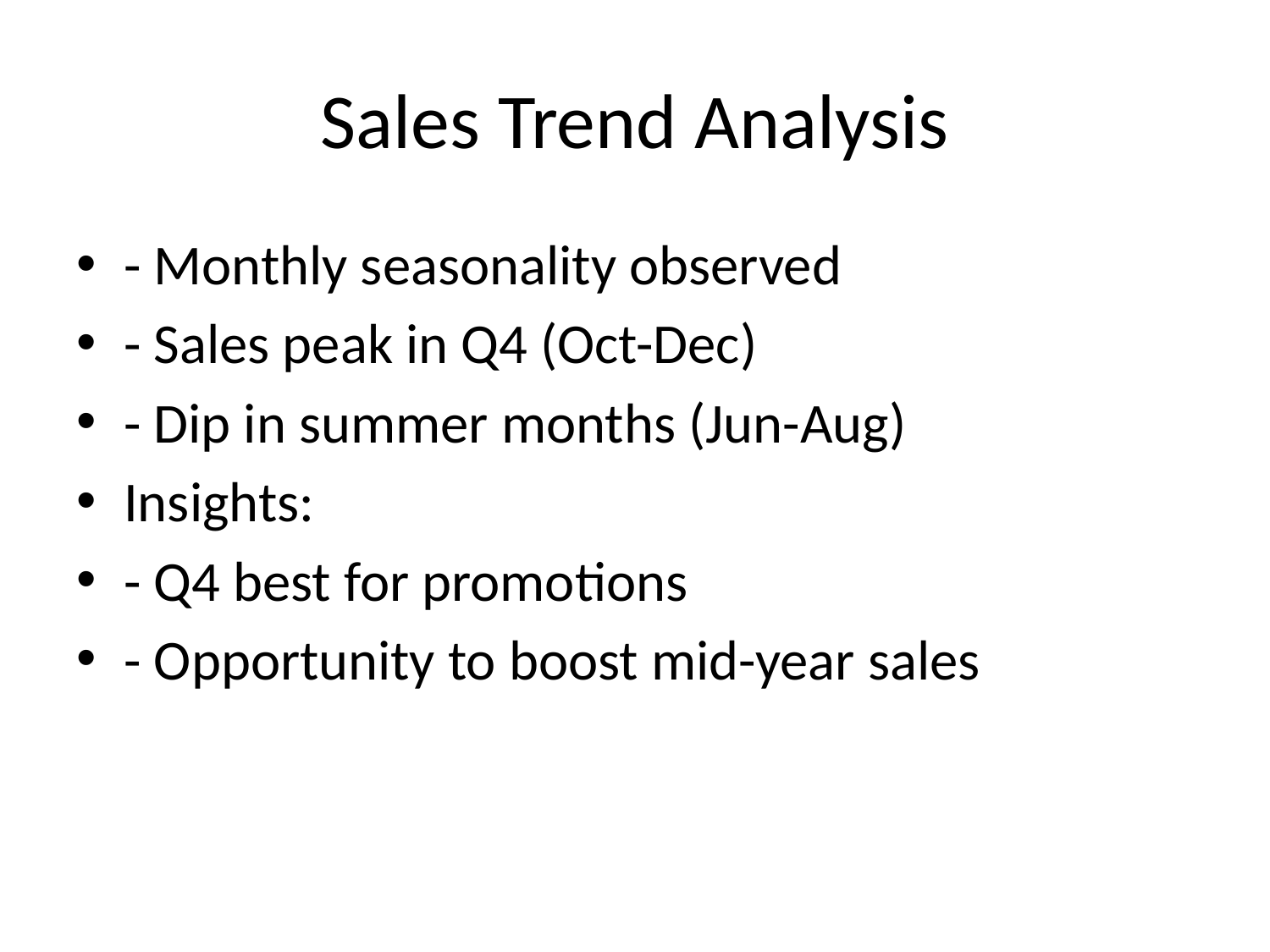

# Sales Trend Analysis
- Monthly seasonality observed
- Sales peak in Q4 (Oct-Dec)
- Dip in summer months (Jun-Aug)
Insights:
- Q4 best for promotions
- Opportunity to boost mid-year sales